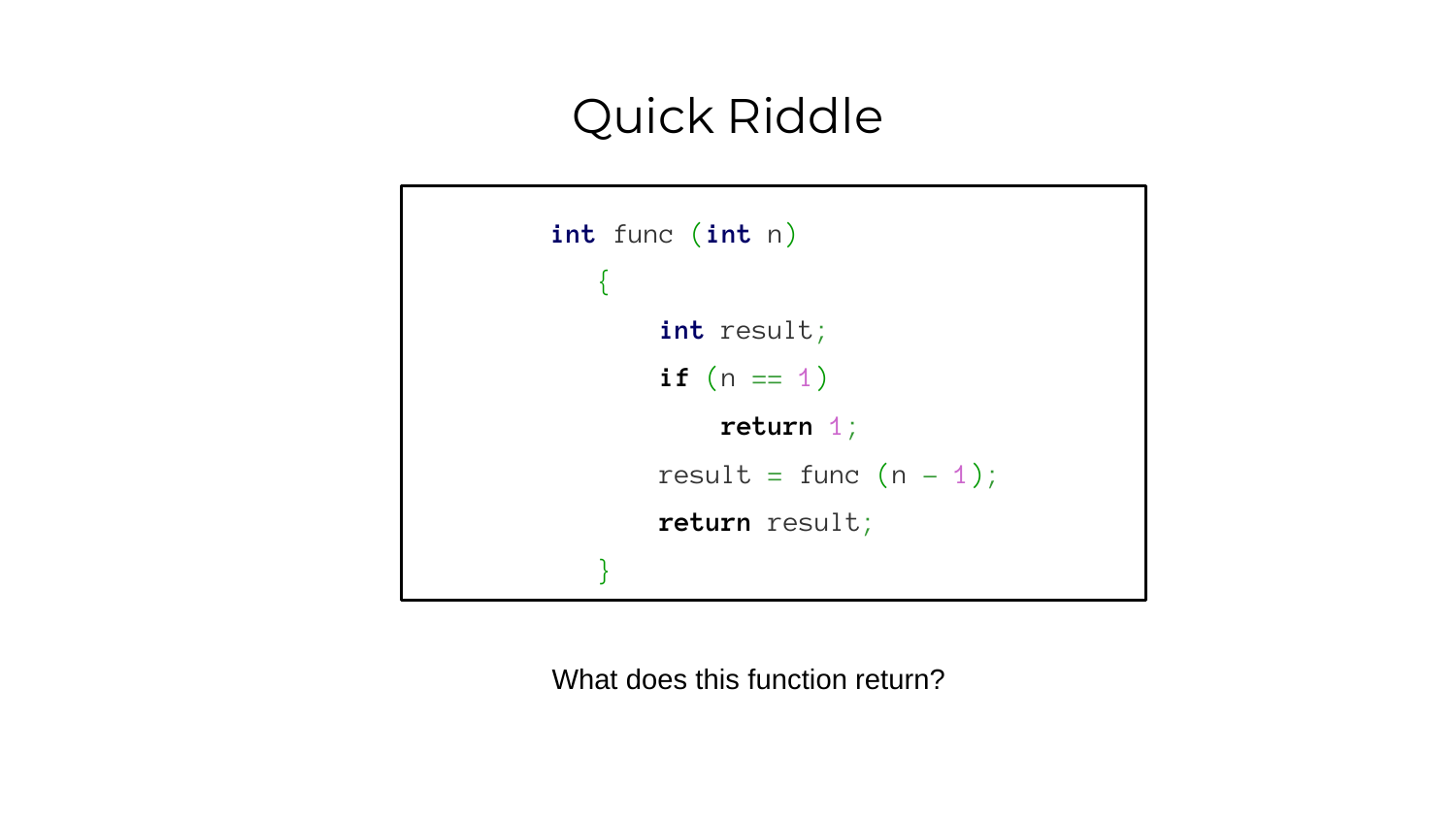

# Quick Riddle
    int func (int n)
       {
           int result;
           if (n == 1)
               return 1;
           result = func (n - 1);
           return result;
       }

What does this function return?